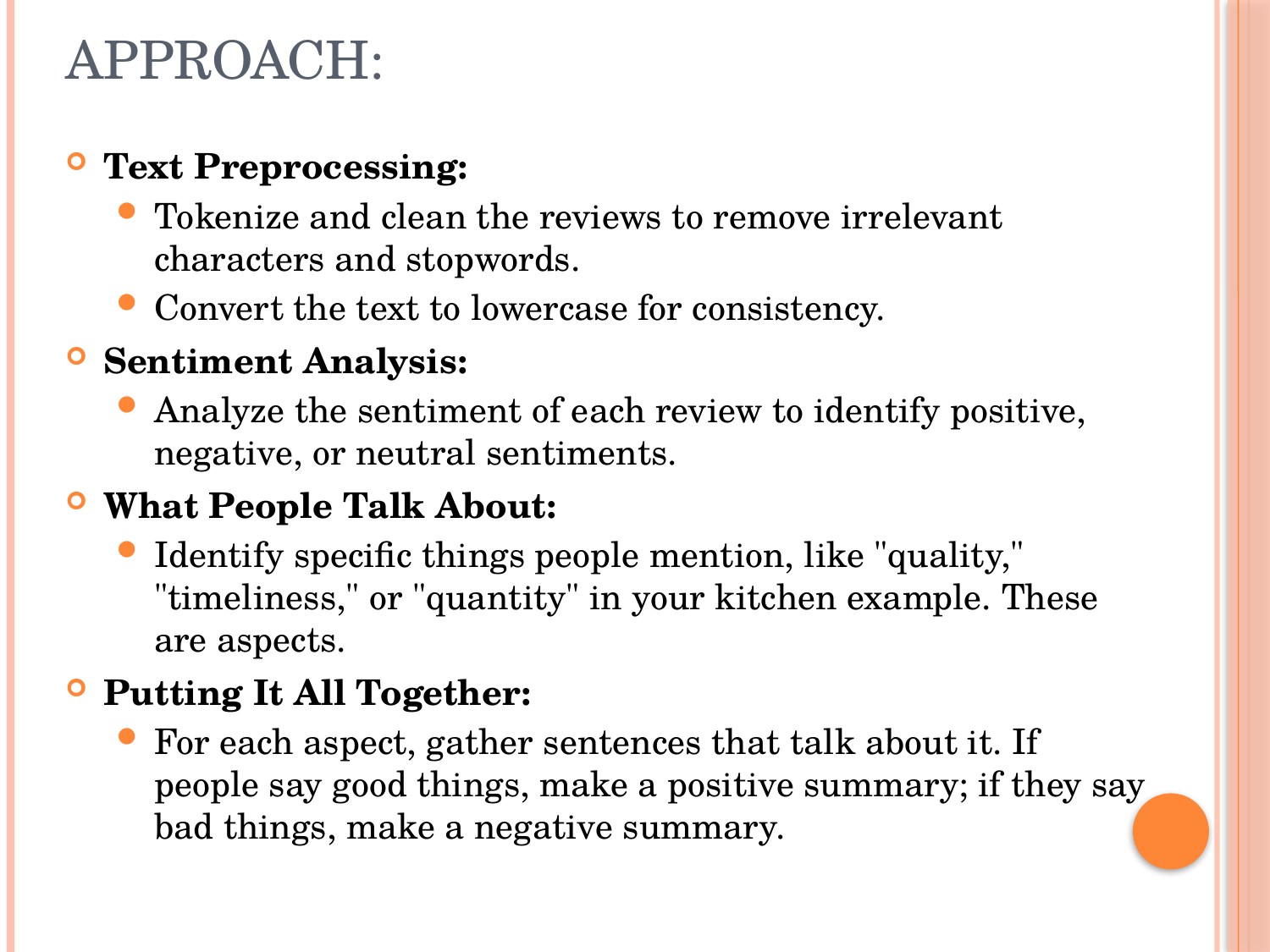

# Approach:
Text Preprocessing:
Tokenize and clean the reviews to remove irrelevant characters and stopwords.
Convert the text to lowercase for consistency.
Sentiment Analysis:
Analyze the sentiment of each review to identify positive, negative, or neutral sentiments.
What People Talk About:
Identify specific things people mention, like "quality," "timeliness," or "quantity" in your kitchen example. These are aspects.
Putting It All Together:
For each aspect, gather sentences that talk about it. If people say good things, make a positive summary; if they say bad things, make a negative summary.